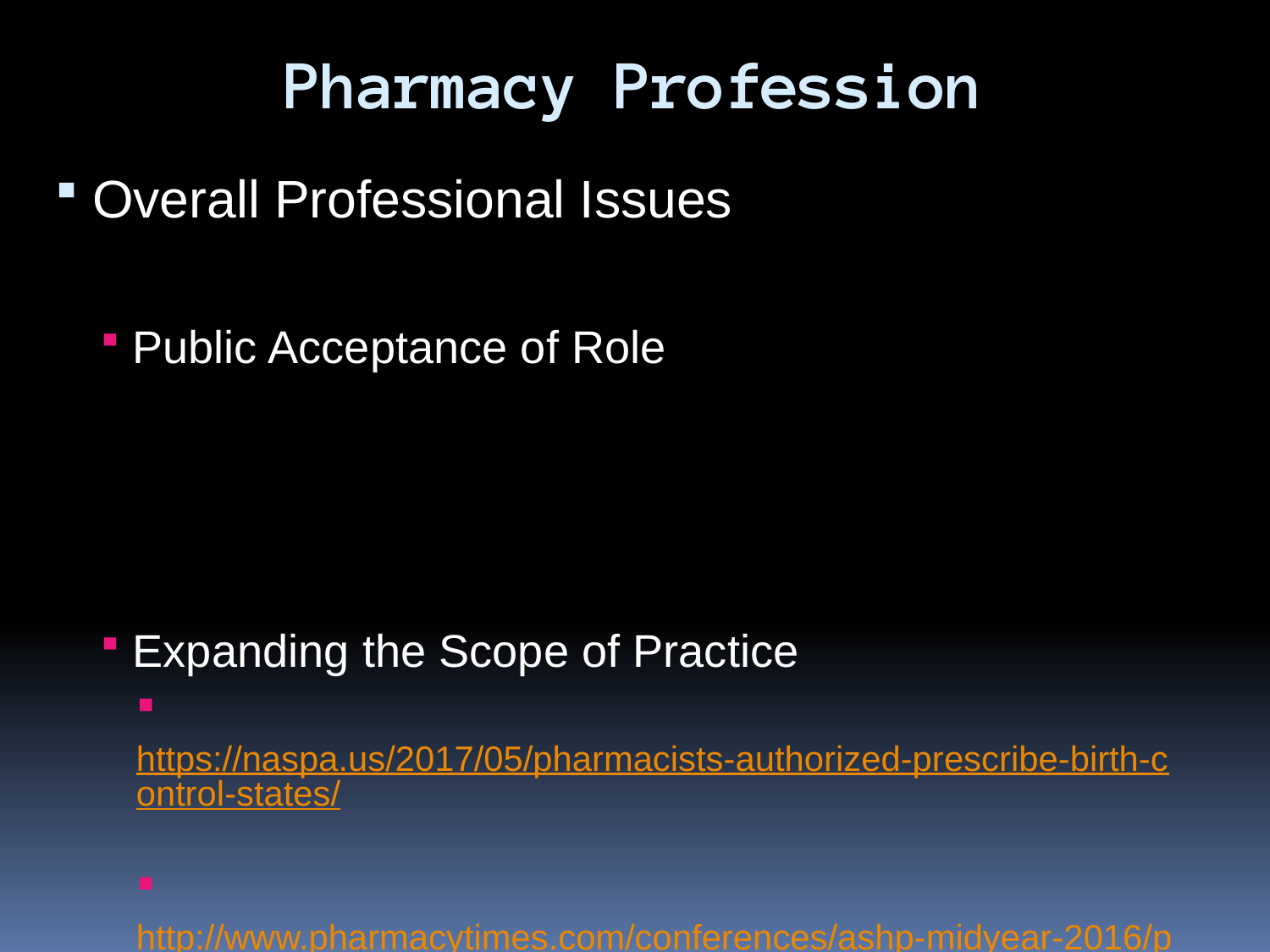

Pharmacy Profession
 Overall Professional Issues

 Public Acceptance of Role

 Expanding the Scope of Practice
 https://naspa.us/2017/05/pharmacists-authorized-prescribe-birth-control-states/
 http://www.pharmacytimes.com/conferences/ashp-midyear-2016/pharmacy-forecast-2017-7-trends-to-watch